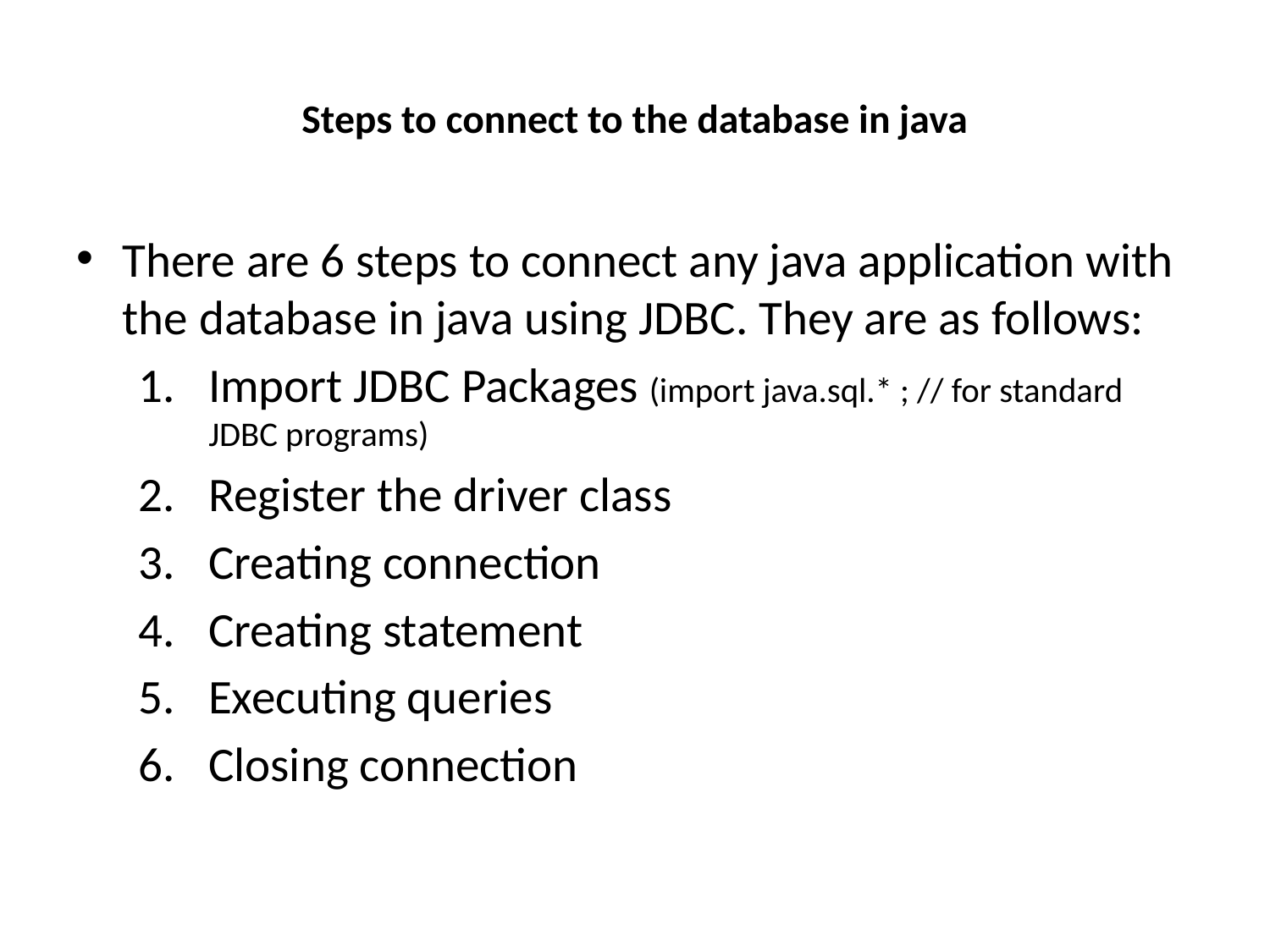

# Steps to connect to the database in java
There are 6 steps to connect any java application with the database in java using JDBC. They are as follows:
Import JDBC Packages (import java.sql.* ; // for standard JDBC programs)
Register the driver class
Creating connection
Creating statement
Executing queries
Closing connection